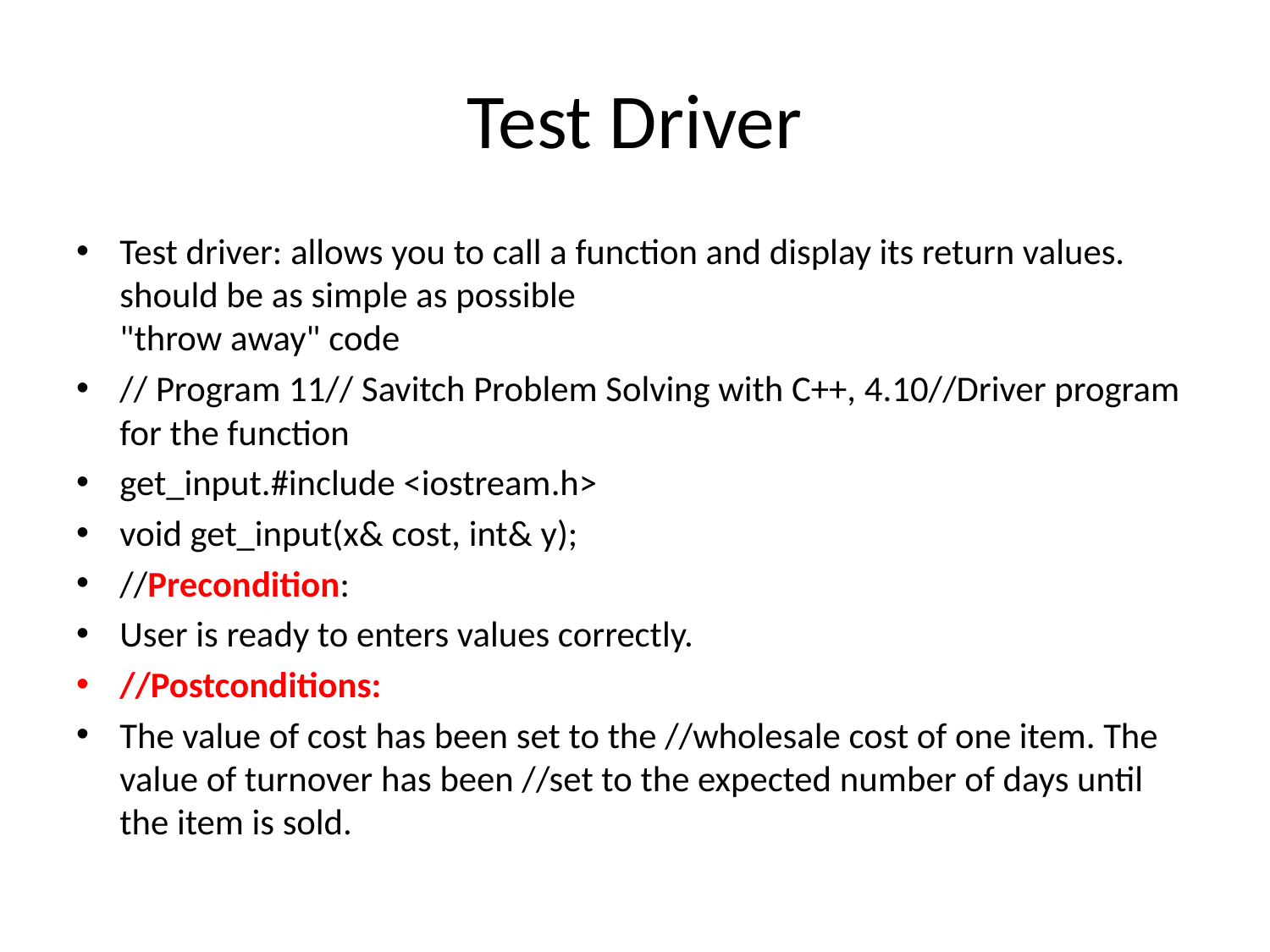

# Test Driver
Test driver: allows you to call a function and display its return values.
should be as simple as possible
"throw away" code
// Program 11// Savitch Problem Solving with C++, 4.10//Driver program for the function
get_input.#include <iostream.h>
void get_input(x& cost, int& y);
//Precondition:
User is ready to enters values correctly.
//Postconditions:
The value of cost has been set to the //wholesale cost of one item. The value of turnover has been //set to the expected number of days until the item is sold.